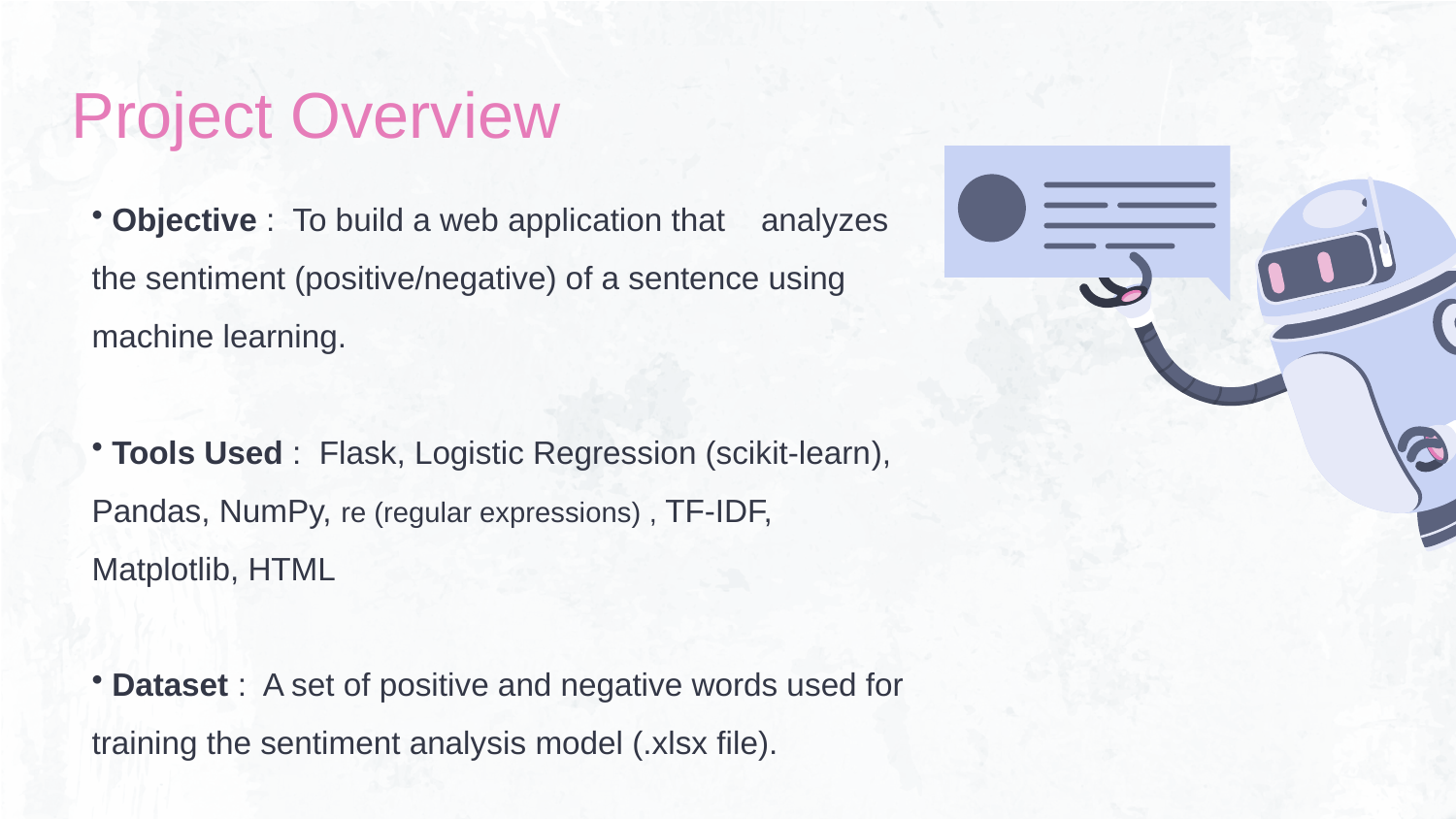

# Project Overview

 Objective :  To build a web application that    analyzes the sentiment (positive/negative) of a sentence using machine learning.

 Tools Used :  Flask, Logistic Regression (scikit-learn), Pandas, NumPy, re (regular expressions) , TF-IDF, Matplotlib, HTML

 Dataset :  A set of positive and negative words used for training the sentiment analysis model (.xlsx file).